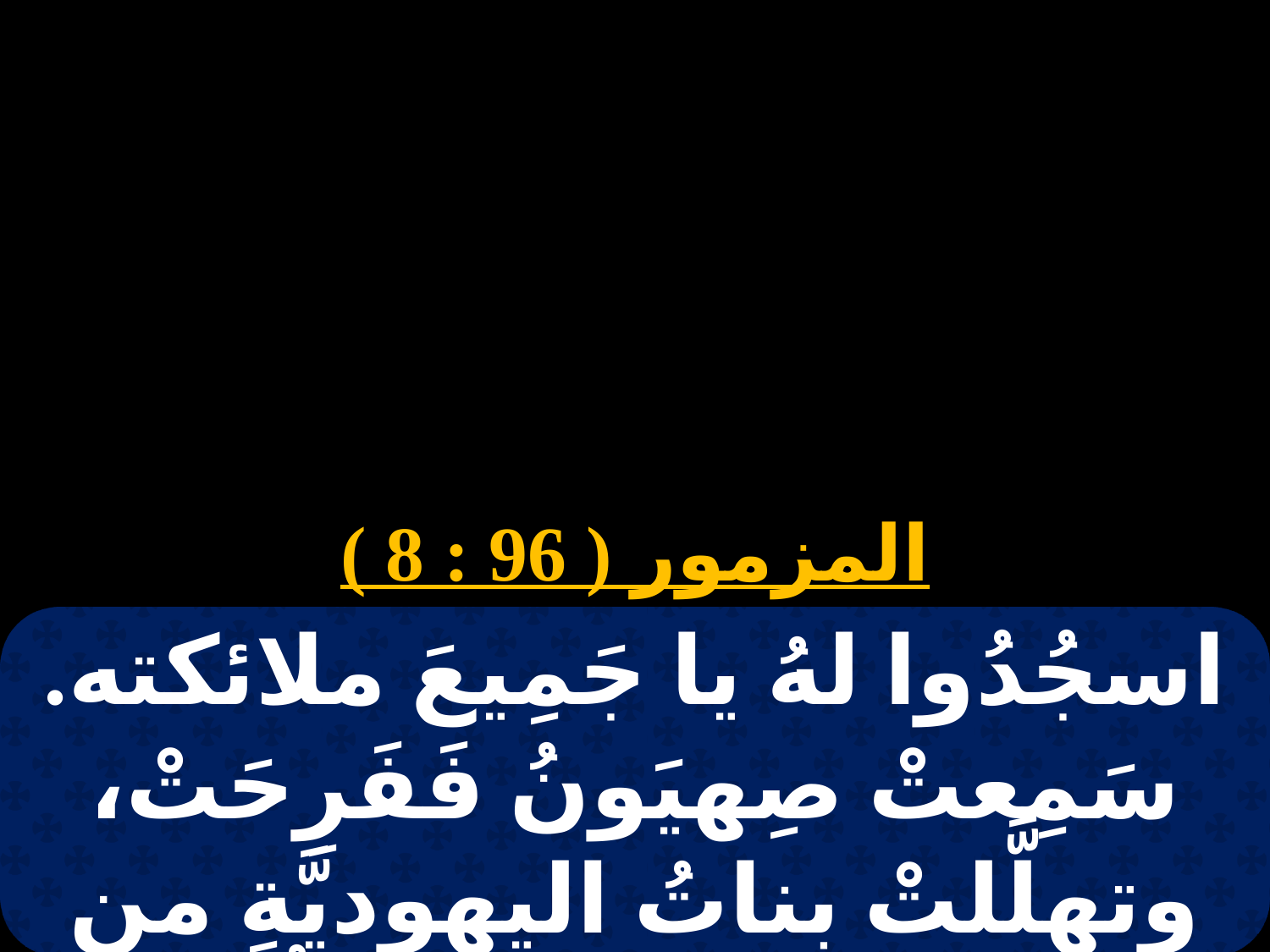

# 22 كيهك
المزمور ( 96 : 8 )
اسجُدُوا لهُ يا جَمِيعَ ملائكته. سَمِعتْ صِهيَونُ فَفَرِحَتْ، وتهلَّلتْ بناتُ اليهوديَّةِ من أجْلِ أحكامِكَ ياربُّ.